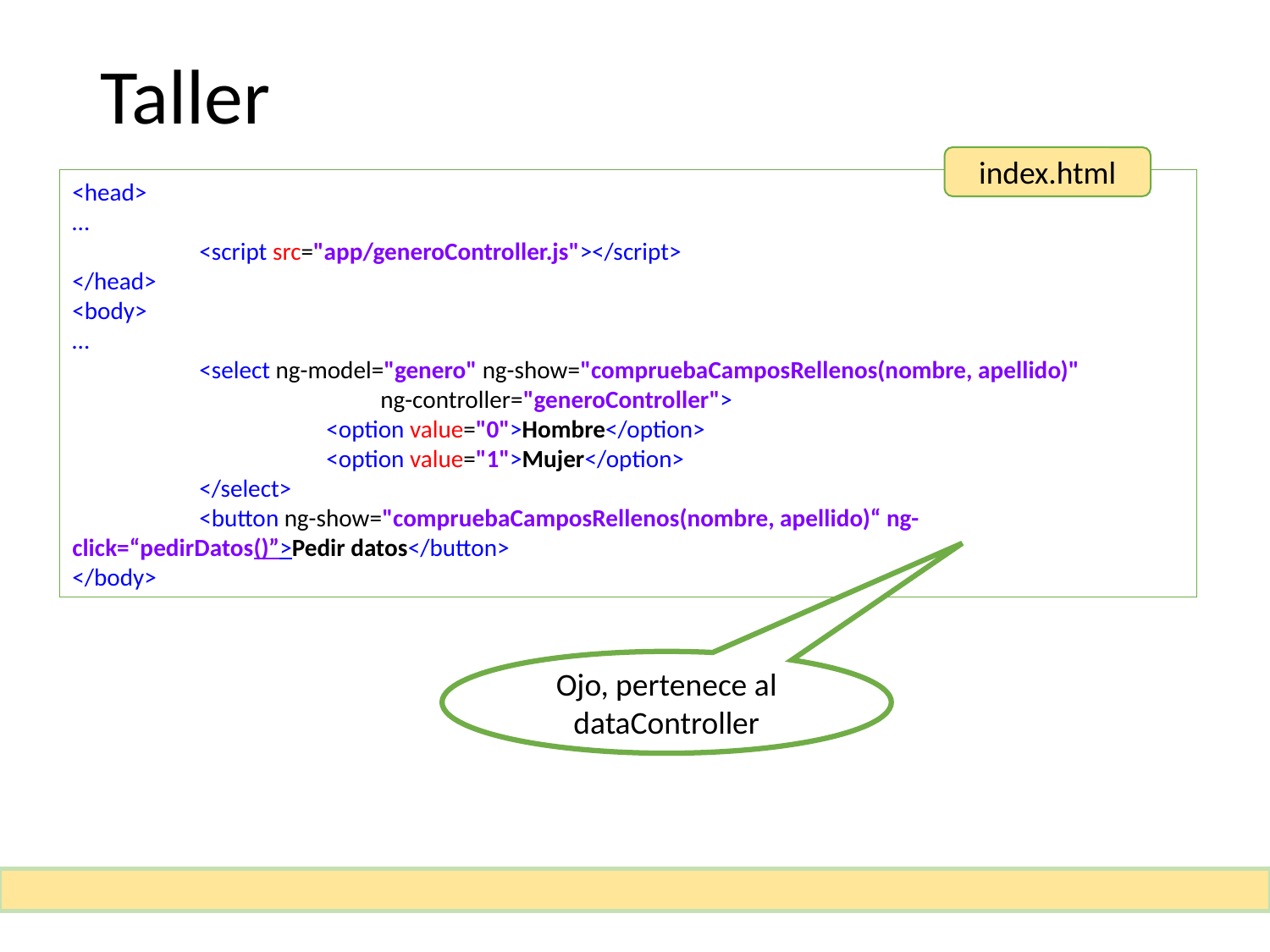

# Taller
index.html
<head>
…
	<script src="app/generoController.js"></script>
</head>
<body>
…
	<select ng-model="genero" ng-show="compruebaCamposRellenos(nombre, apellido)"
                                                        ng-controller="generoController">
		<option value="0">Hombre</option>
		<option value="1">Mujer</option>
	</select>
	<button ng-show="compruebaCamposRellenos(nombre, apellido)“ ng-click=“pedirDatos()”>Pedir datos</button>
</body>

Ojo, pertenece al dataController